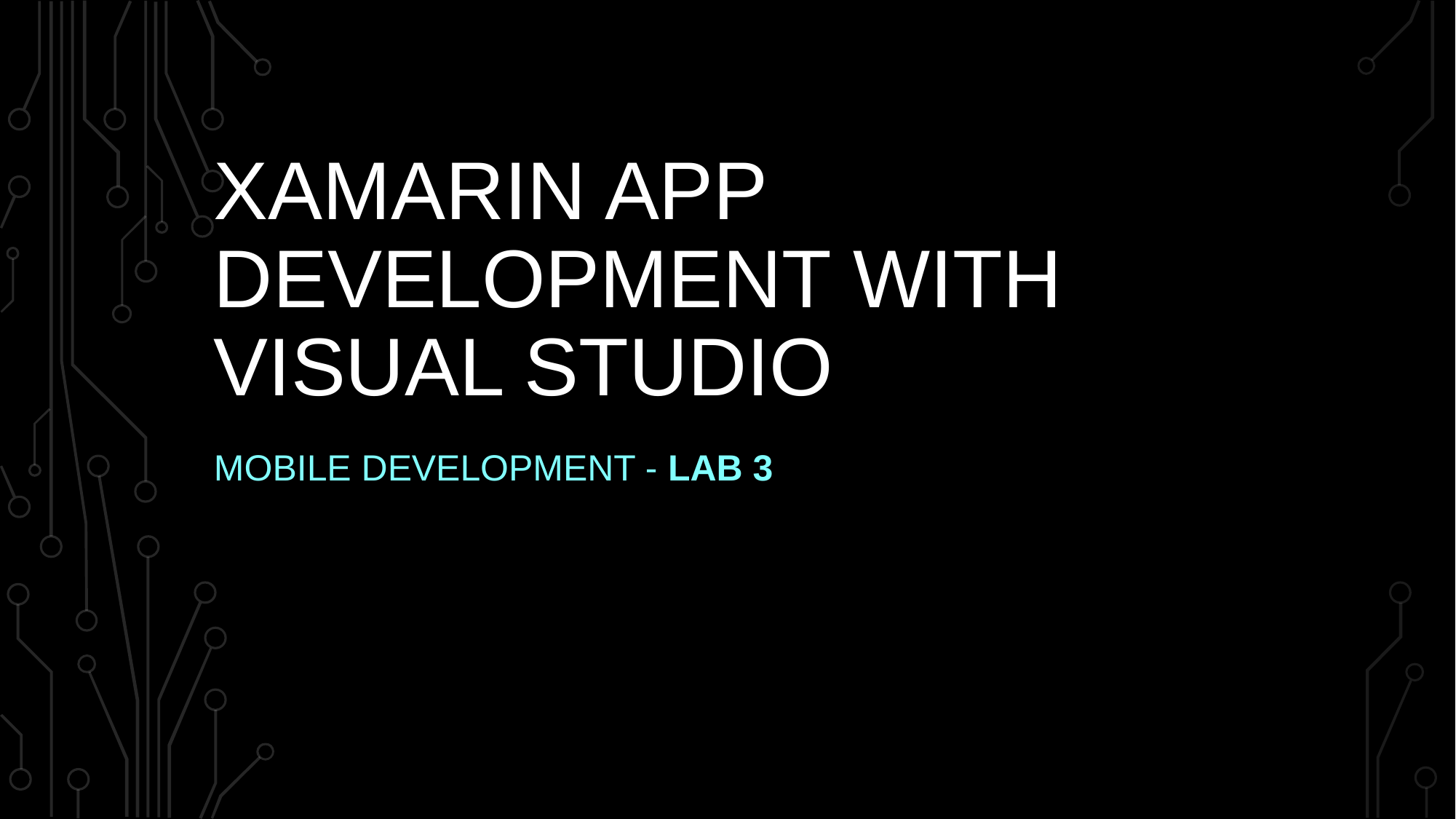

# Xamarin App Development with Visual Studio
Mobile Development - Lab 3